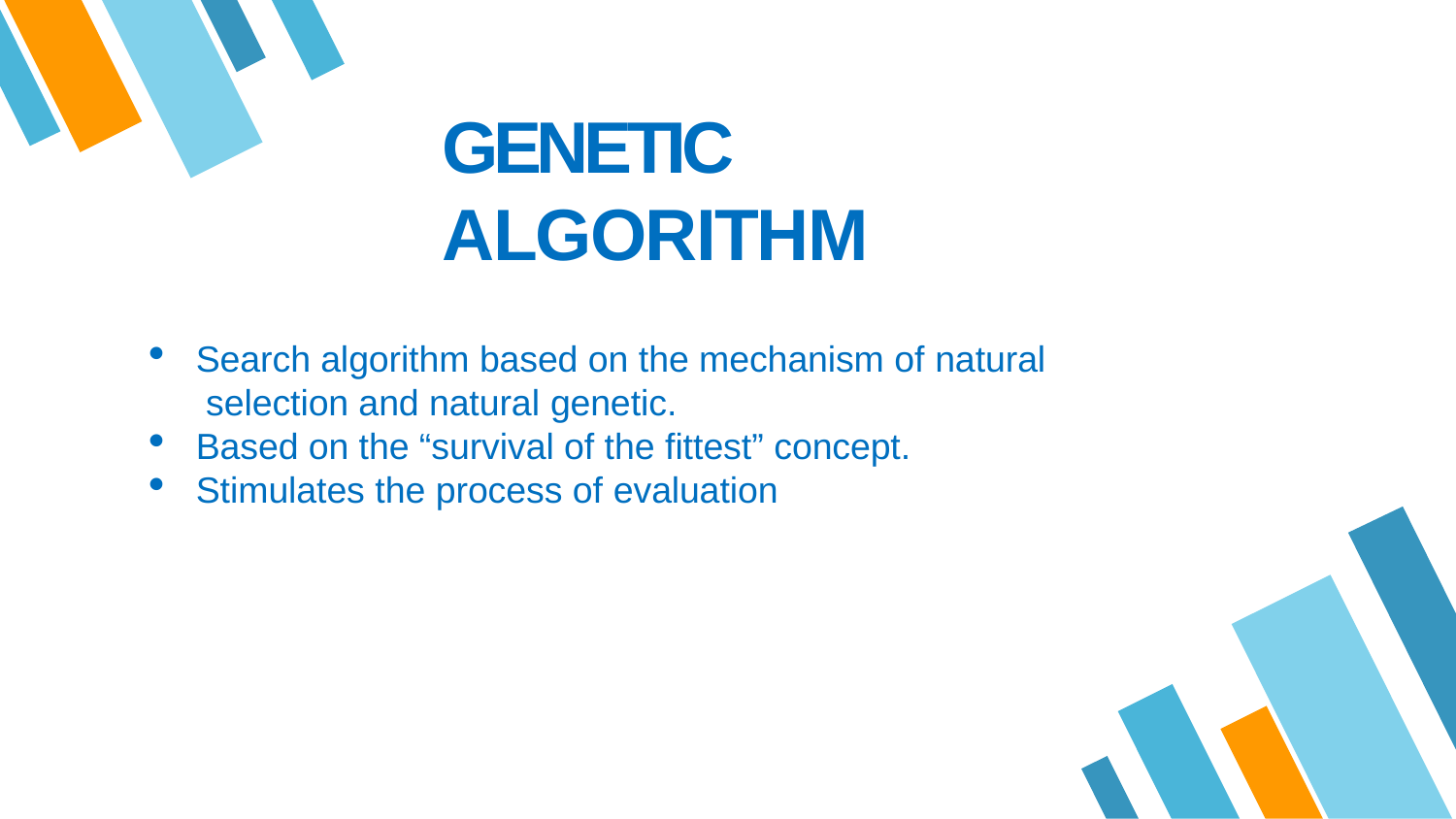

GENETIC ALGORITHM
Search algorithm based on the mechanism of natural  selection and natural genetic.
Based on the “survival of the fittest” concept.
Stimulates the process of evaluation